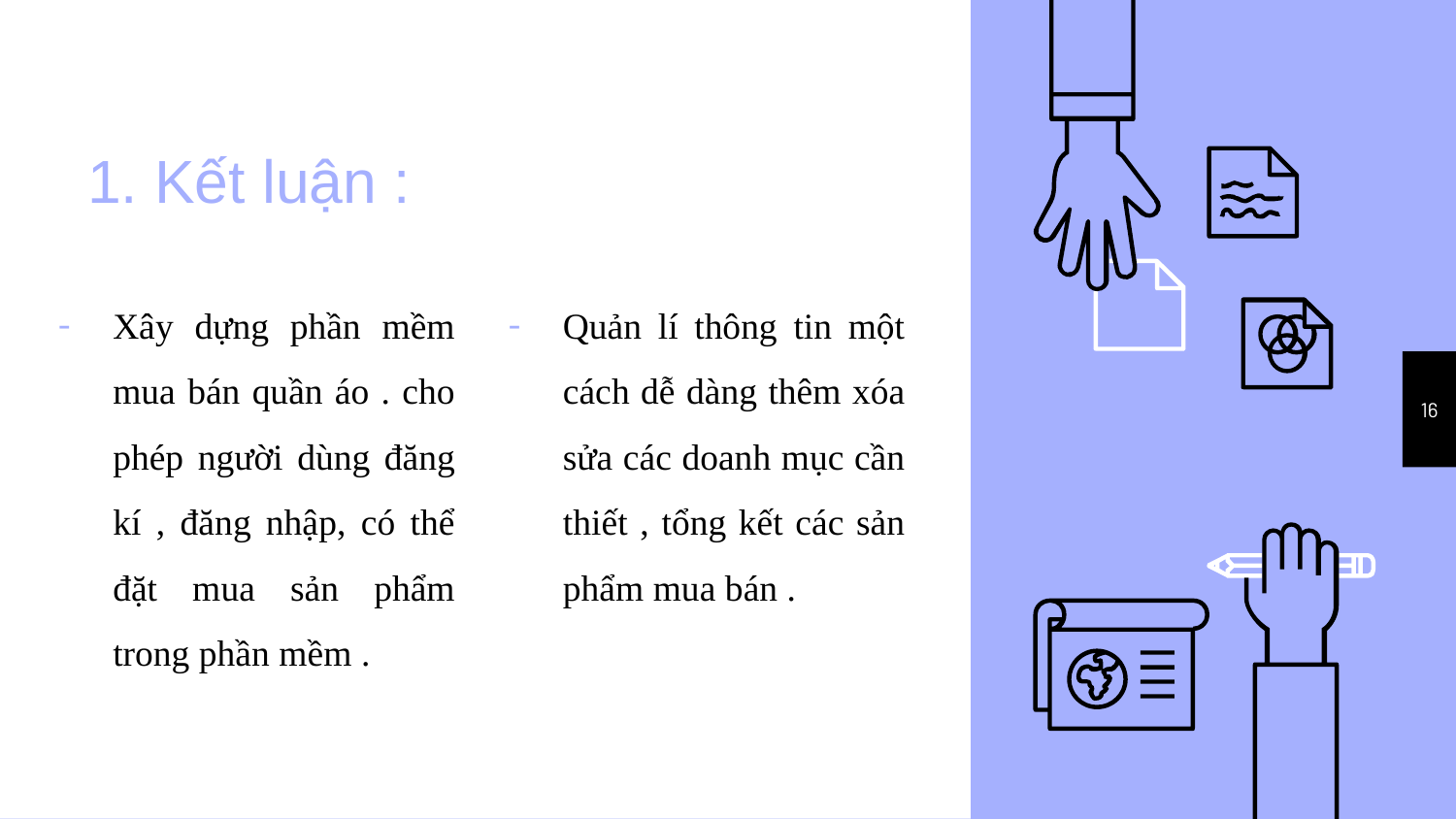

# 1. Kết luận :
Xây dựng phần mềm mua bán quần áo . cho phép người dùng đăng kí , đăng nhập, có thể đặt mua sản phẩm trong phần mềm .
Quản lí thông tin một cách dễ dàng thêm xóa sửa các doanh mục cần thiết , tổng kết các sản phẩm mua bán .
16